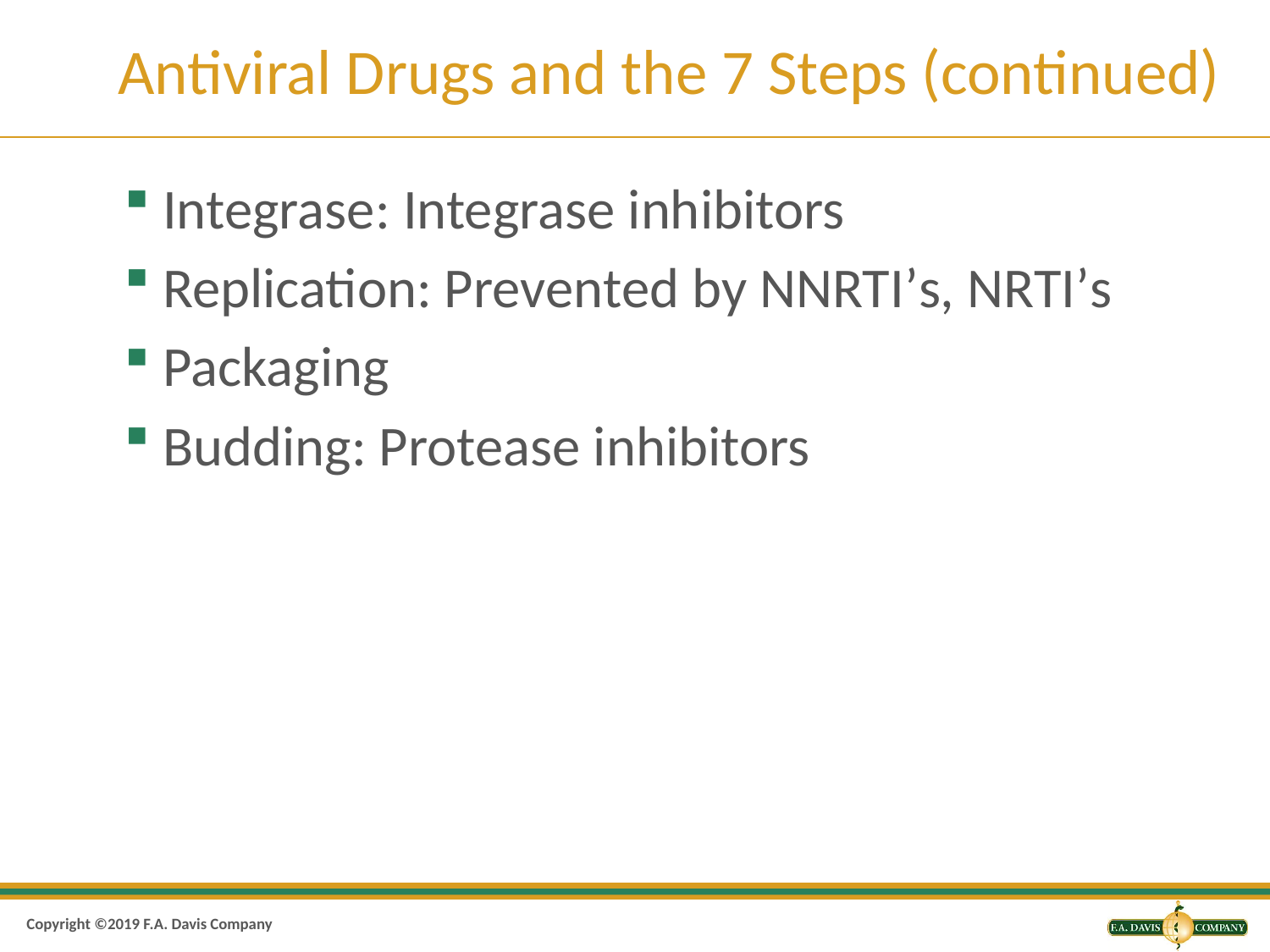

# Antiviral Drugs and the 7 Steps (continued)
Integrase: Integrase inhibitors
Replication: Prevented by NNRTI’s, NRTI’s
Packaging
Budding: Protease inhibitors